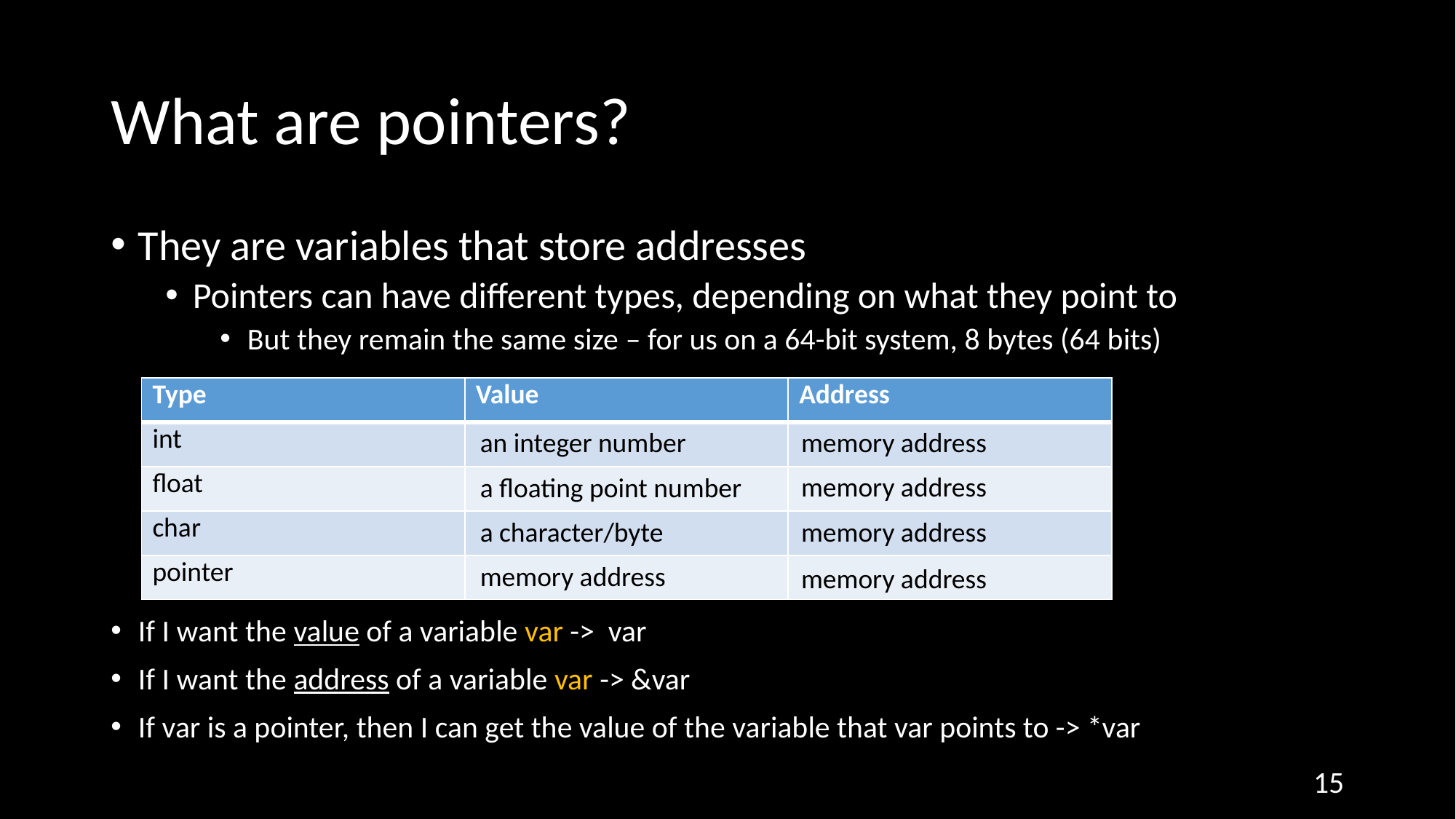

# What are pointers?
They are variables that store addresses
Pointers can have different types, depending on what they point to
But they remain the same size – for us on a 64-bit system, 8 bytes (64 bits)

If I want the value of a variable var ->  var
If I want the address of a variable var -> &var
If var is a pointer, then I can get the value of the variable that var points to -> *var

| Type | Value | Address |
| --- | --- | --- |
| int |  |  |
| float |  |  |
| char |  |  |
| pointer |  |  |
an integer number
memory address
memory address
a floating point number
a character/byte
memory address
memory address
memory address
15